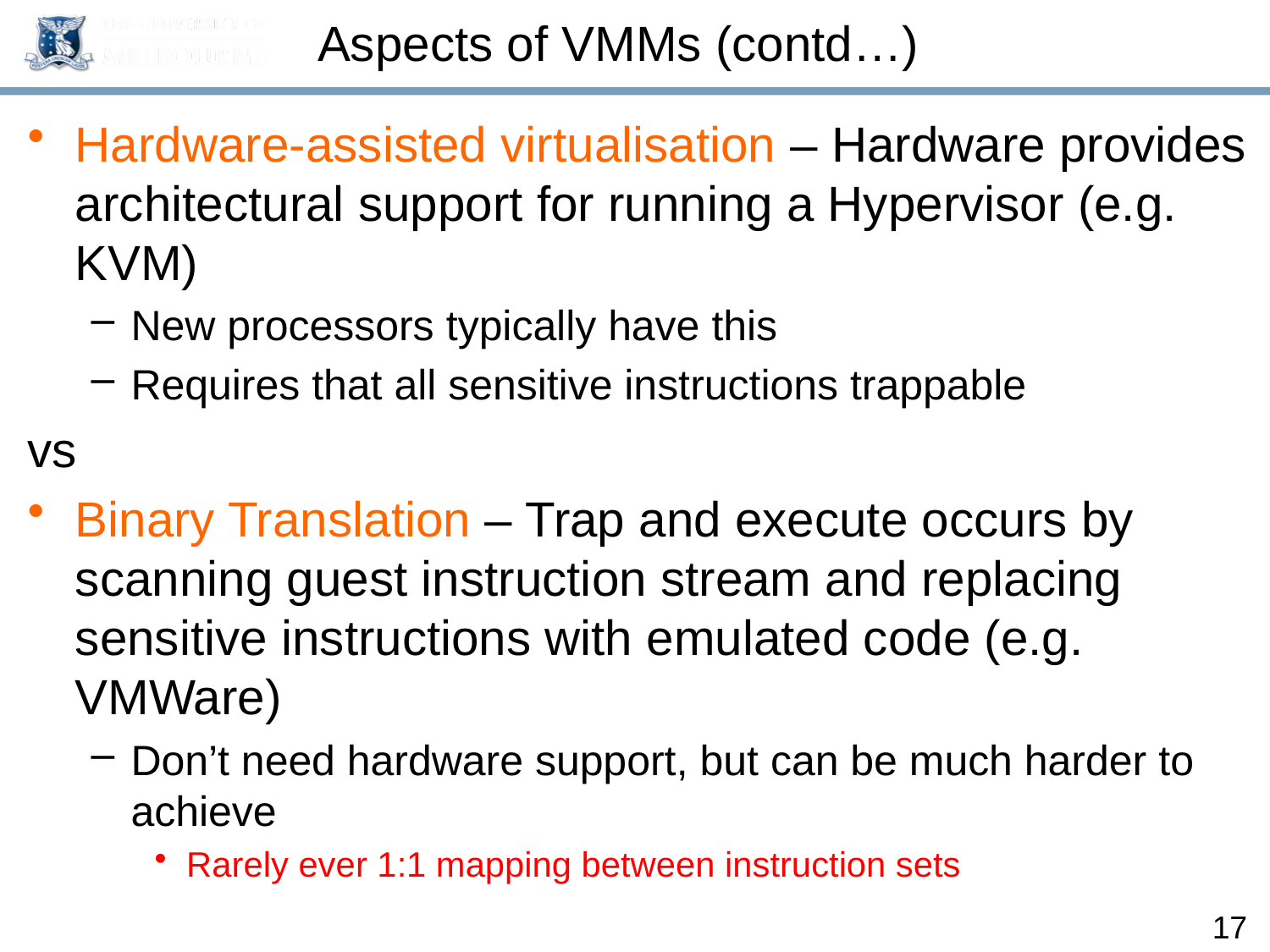

# Aspects of VMMs (contd…)
Hardware-assisted virtualisation – Hardware provides architectural support for running a Hypervisor (e.g. KVM)
New processors typically have this
Requires that all sensitive instructions trappable
vs
Binary Translation – Trap and execute occurs by scanning guest instruction stream and replacing sensitive instructions with emulated code (e.g. VMWare)
Don’t need hardware support, but can be much harder to achieve
Rarely ever 1:1 mapping between instruction sets